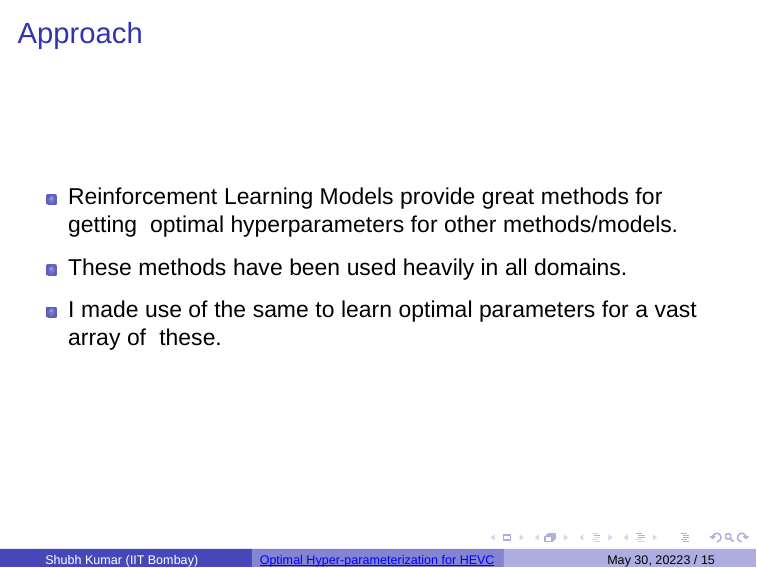

# Approach
Reinforcement Learning Models provide great methods for getting  optimal hyperparameters for other methods/models.
These methods have been used heavily in all domains.
I made use of the same to learn optimal parameters for a vast array of  these.

Shubh Kumar (IIT Bombay)
Optimal Hyper-parameterization for HEVC
May 30, 20223 / 15